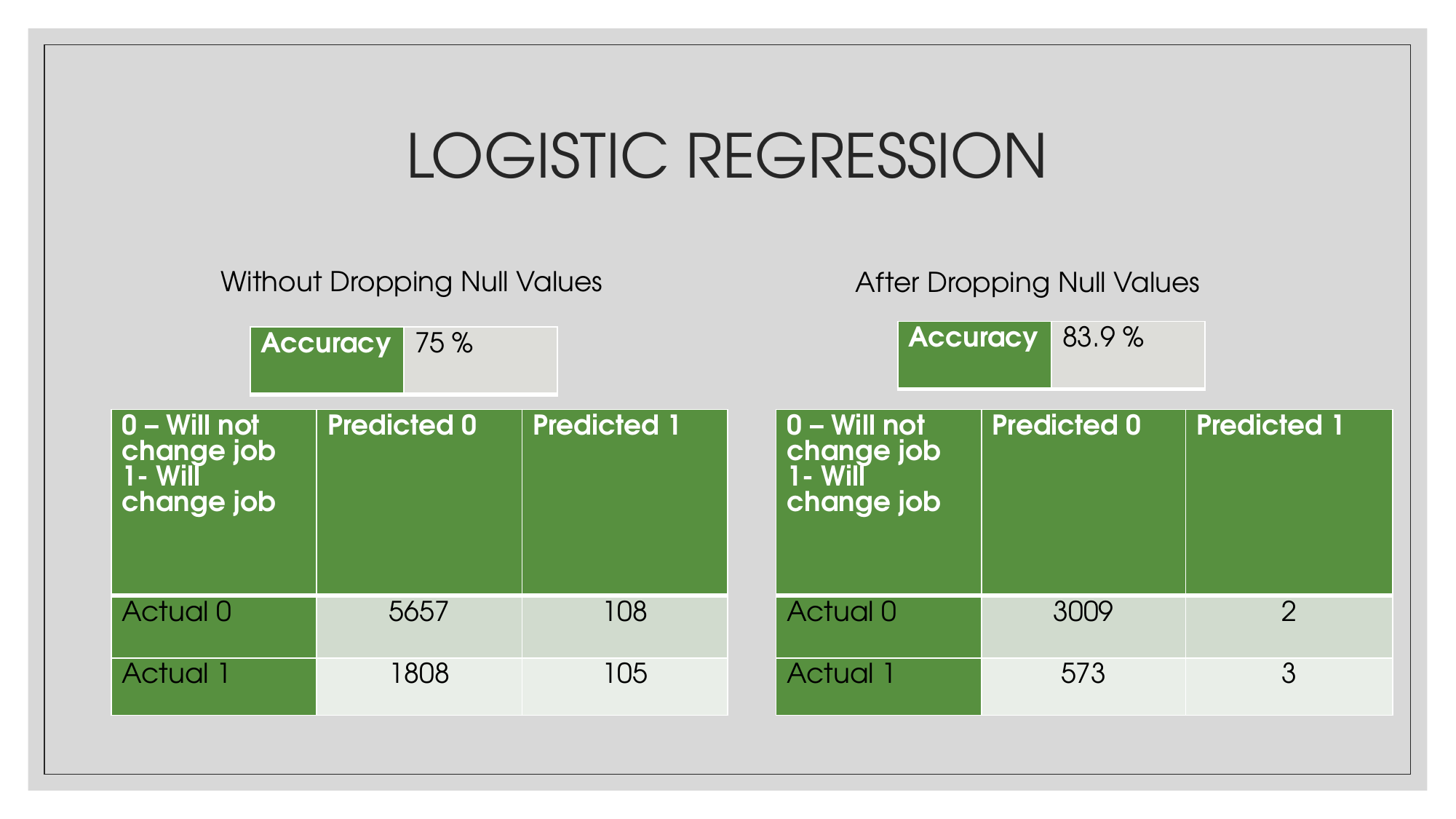

# LOGISTIC REGRESSION

Without Dropping Null Values
After Dropping Null Values
| Accuracy | 83.9 % |
| --- | --- |
| Accuracy | 75 % |
| --- | --- |
| 0 – Will not change job 1- Will change job | Predicted 0 | Predicted 1 |
| --- | --- | --- |
| Actual 0 | 5657 | 108 |
| Actual 1 | 1808 | 105 |
| 0 – Will not change job 1- Will change job | Predicted 0 | Predicted 1 |
| --- | --- | --- |
| Actual 0 | 3009 | 2 |
| Actual 1 | 573 | 3 |